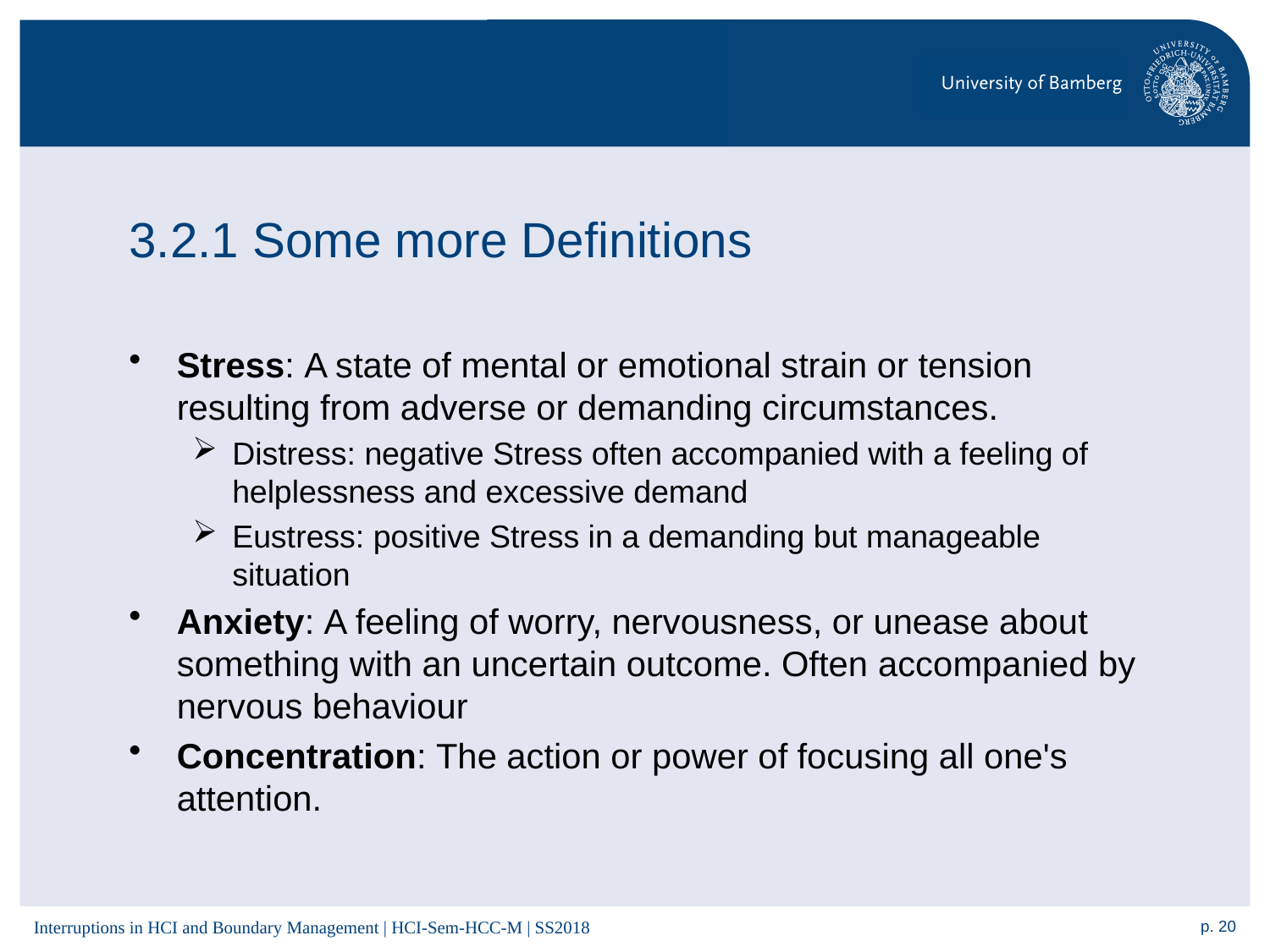

# 3.2.1 Some more Definitions
Stress: A state of mental or emotional strain or tension resulting from adverse or demanding circumstances.
Distress: negative Stress often accompanied with a feeling of helplessness and excessive demand
Eustress: positive Stress in a demanding but manageable situation
Anxiety: A feeling of worry, nervousness, or unease about something with an uncertain outcome. Often accompanied by nervous behaviour
Concentration: The action or power of focusing all one's attention.